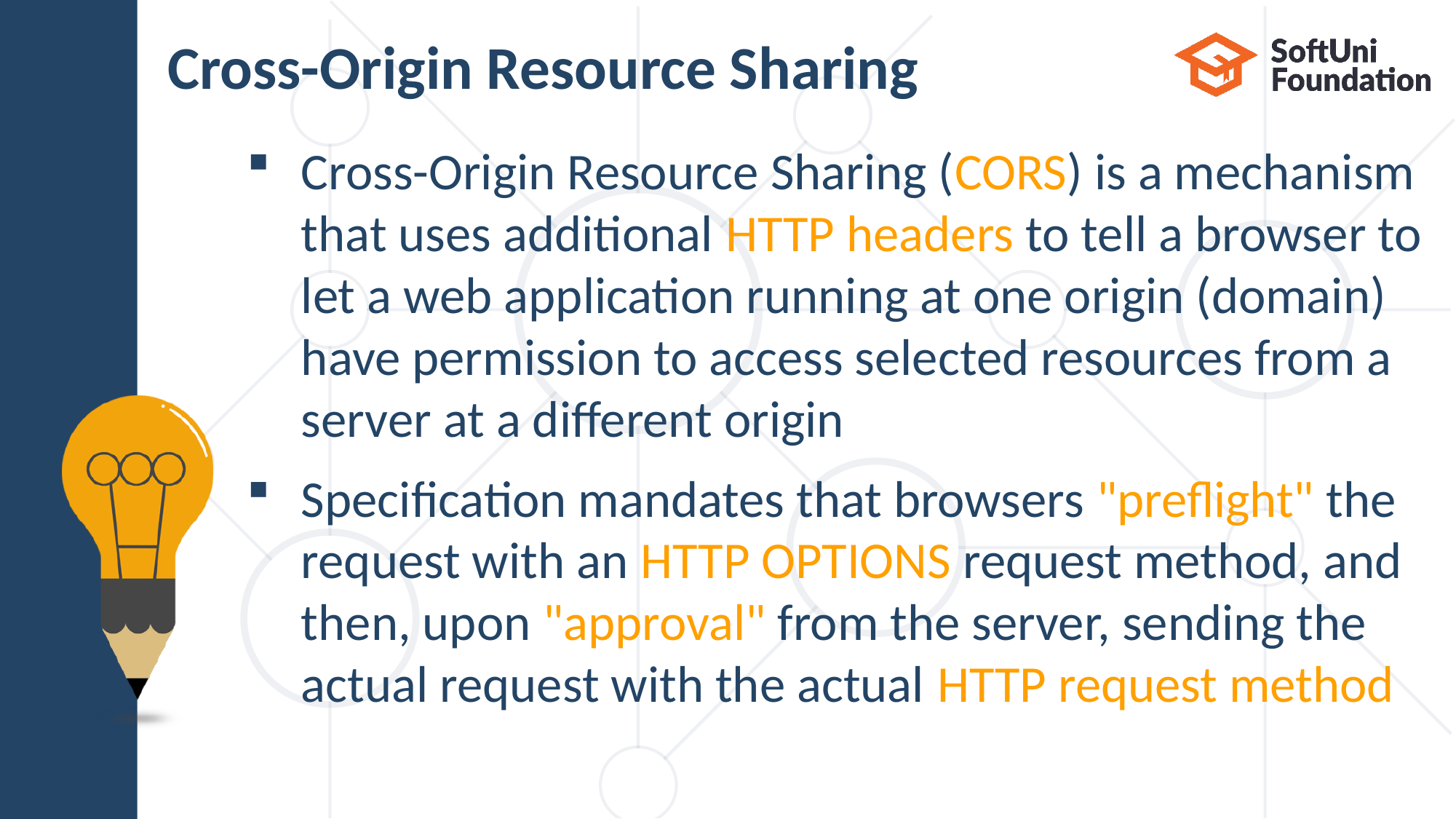

# Cross-Origin Resource Sharing
Cross-Origin Resource Sharing (CORS) is a mechanism
that uses additional HTTP headers to tell a browser to let a web application running at one origin (domain)
have permission to access selected resources from a
server at a different origin
Specification mandates that browsers "preflight" the
request with an HTTP OPTIONS request method, and
then, upon "approval" from the server, sending the
actual request with the actual HTTP request method